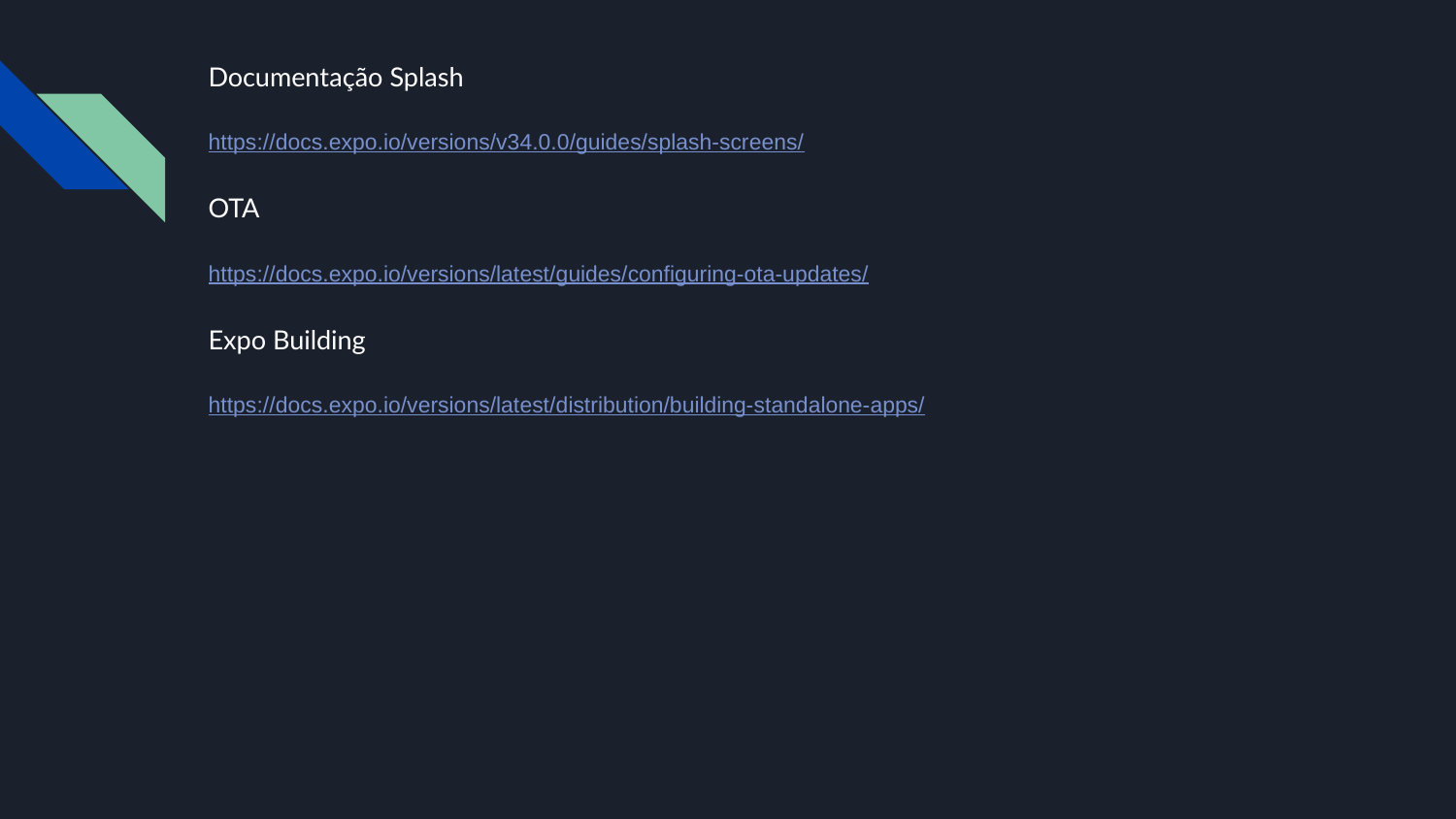

Documentação Splash
https://docs.expo.io/versions/v34.0.0/guides/splash-screens/
OTA
https://docs.expo.io/versions/latest/guides/configuring-ota-updates/
Expo Building
https://docs.expo.io/versions/latest/distribution/building-standalone-apps/